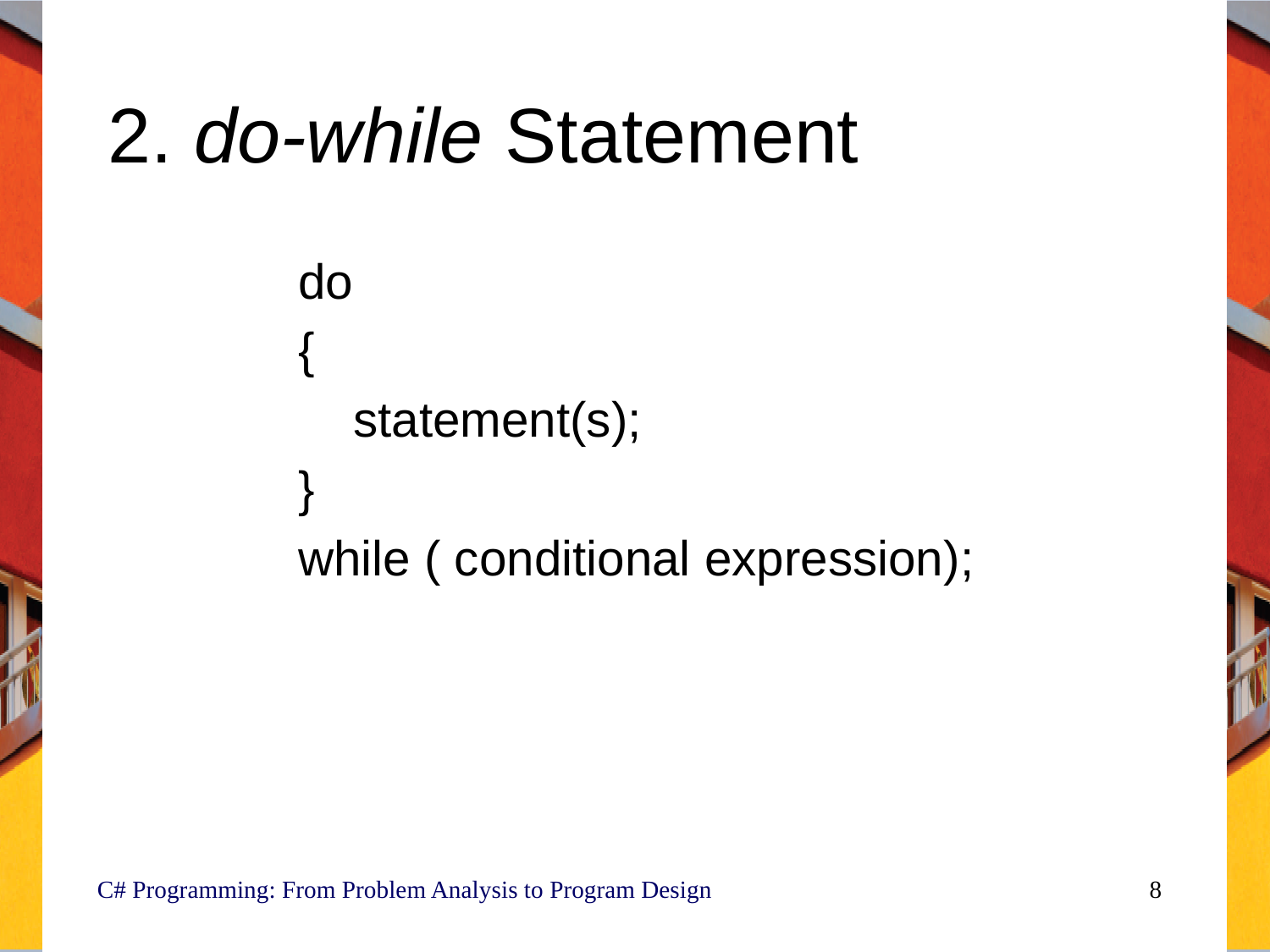

# 2. do-while Statement
do
{
    statement(s);
}
while ( conditional expression);

C# Programming: From Problem Analysis to Program Design

8